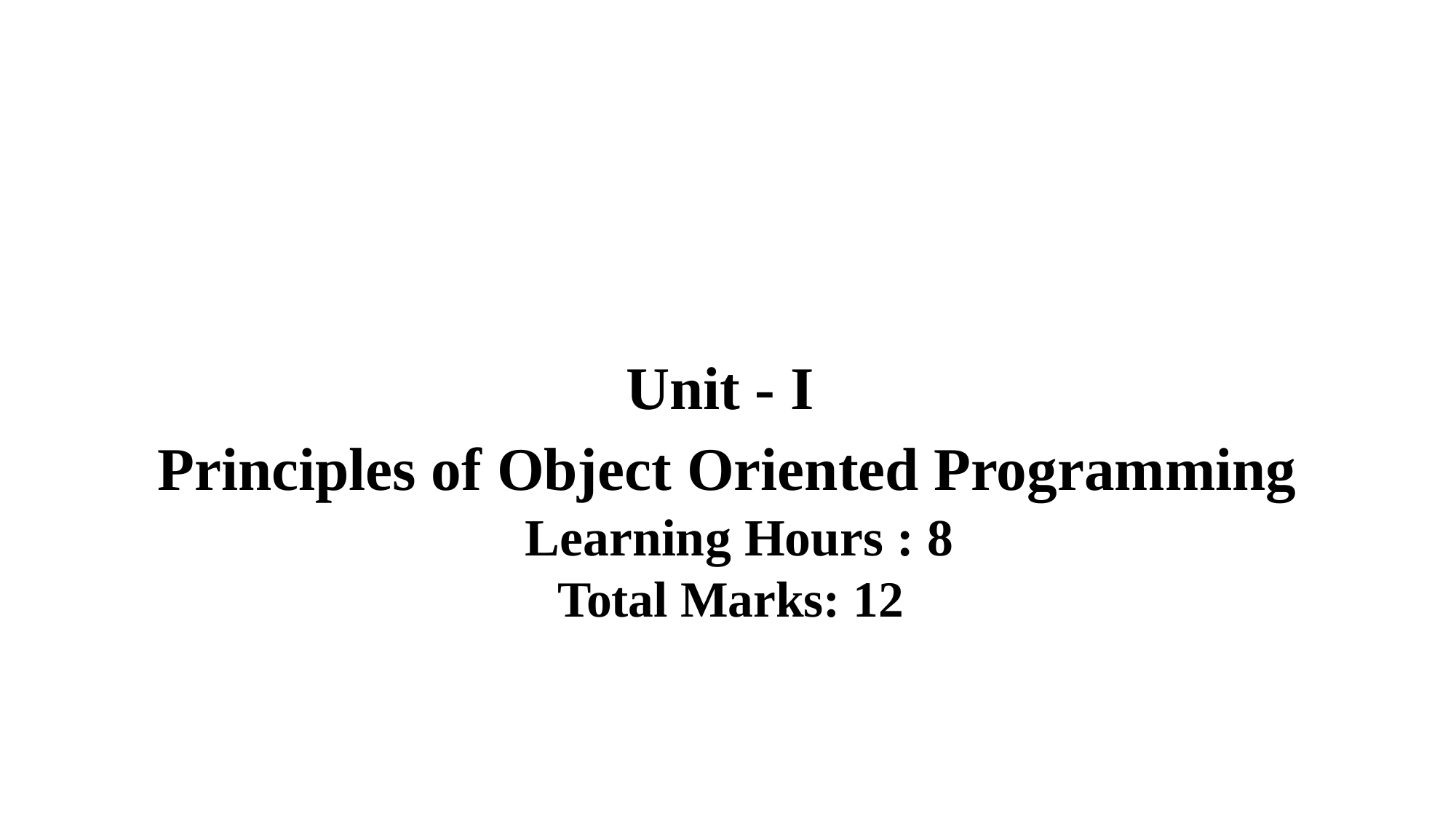

#

Unit - I
Principles of Object Oriented Programming
Learning Hours : 8
                                 Total Marks: 12